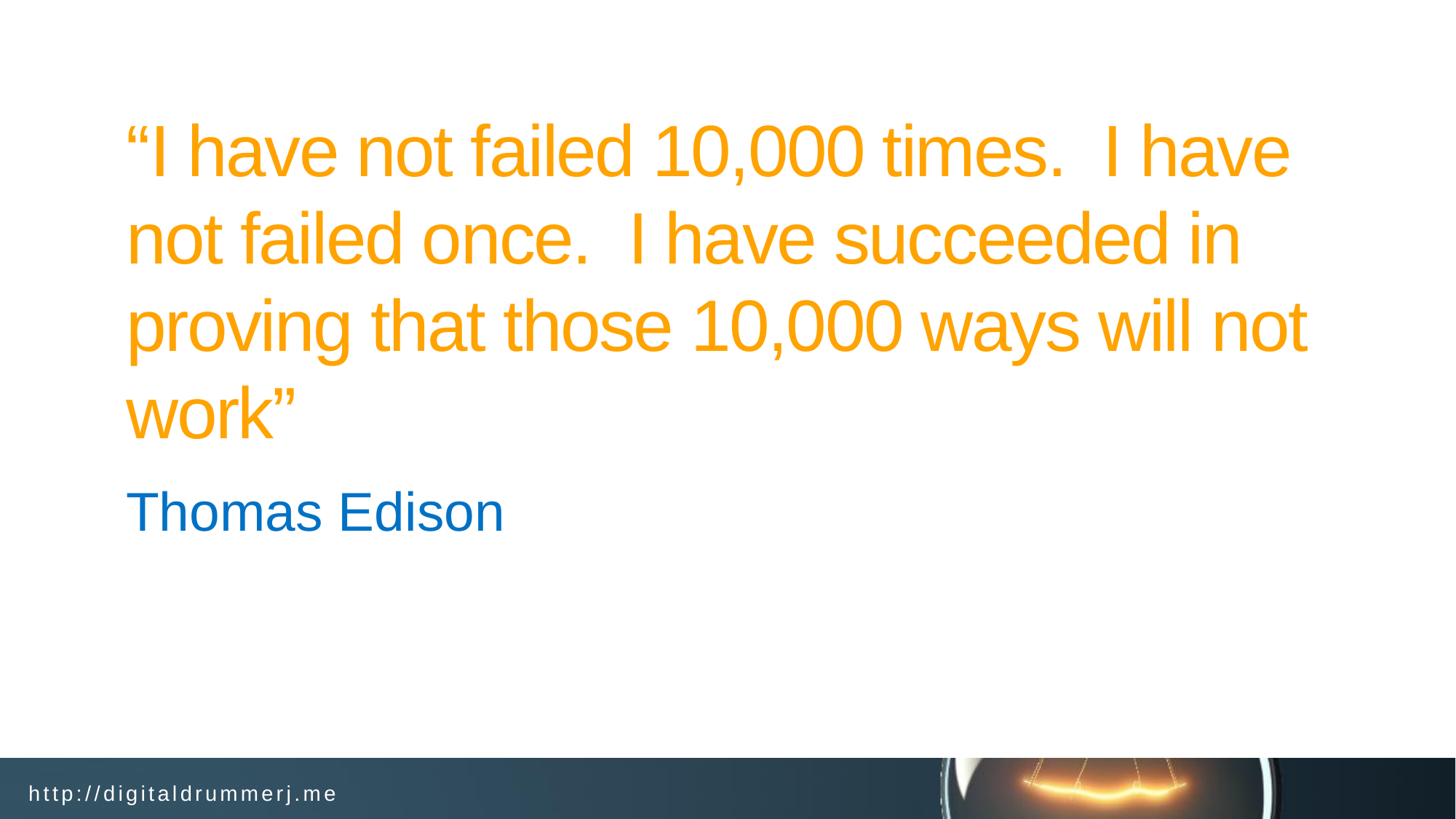

# “I have not failed 10,000 times.  I have not failed once.  I have succeeded in proving that those 10,000 ways will not work”
Thomas Edison